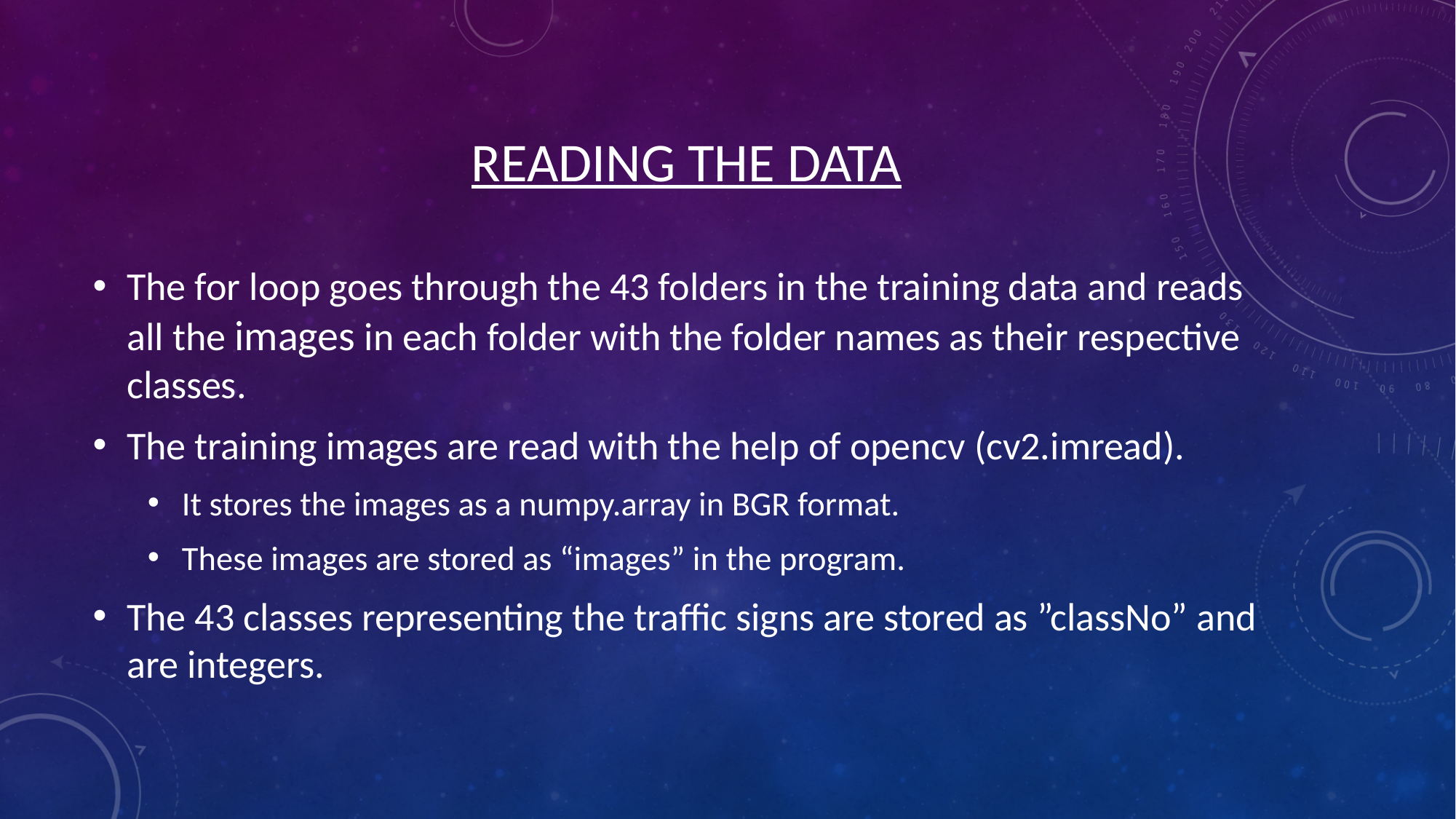

# Reading the data
The for loop goes through the 43 folders in the training data and reads all the images in each folder with the folder names as their respective classes.
The training images are read with the help of opencv (cv2.imread).
It stores the images as a numpy.array in BGR format.
These images are stored as “images” in the program.
The 43 classes representing the traffic signs are stored as ”classNo” and are integers.